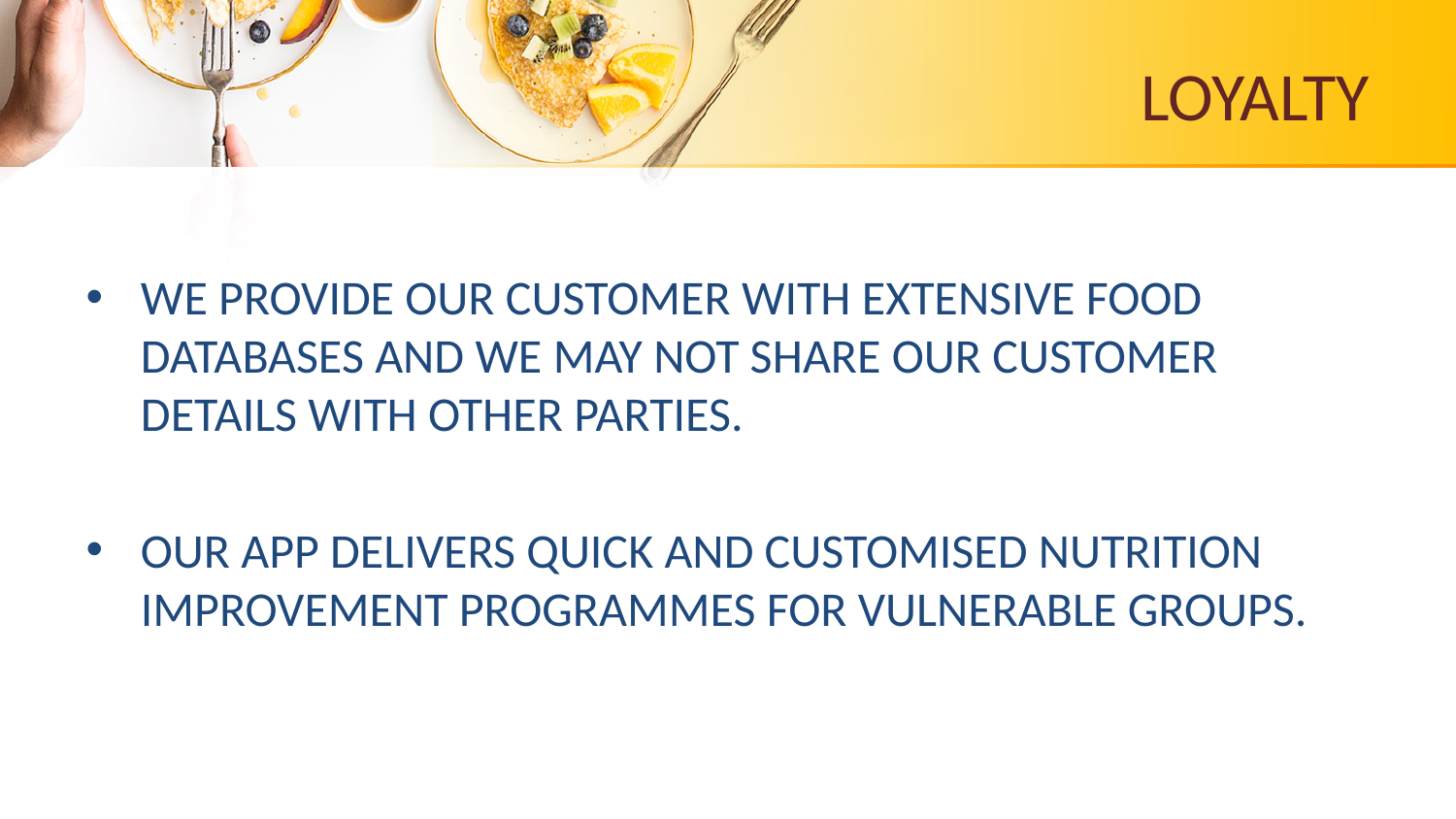

# LOYALTY
WE PROVIDE OUR CUSTOMER WITH EXTENSIVE FOOD DATABASES AND WE MAY NOT SHARE OUR CUSTOMER DETAILS WITH OTHER PARTIES.

OUR APP DELIVERS QUICK AND CUSTOMISED NUTRITION IMPROVEMENT PROGRAMMES FOR VULNERABLE GROUPS.